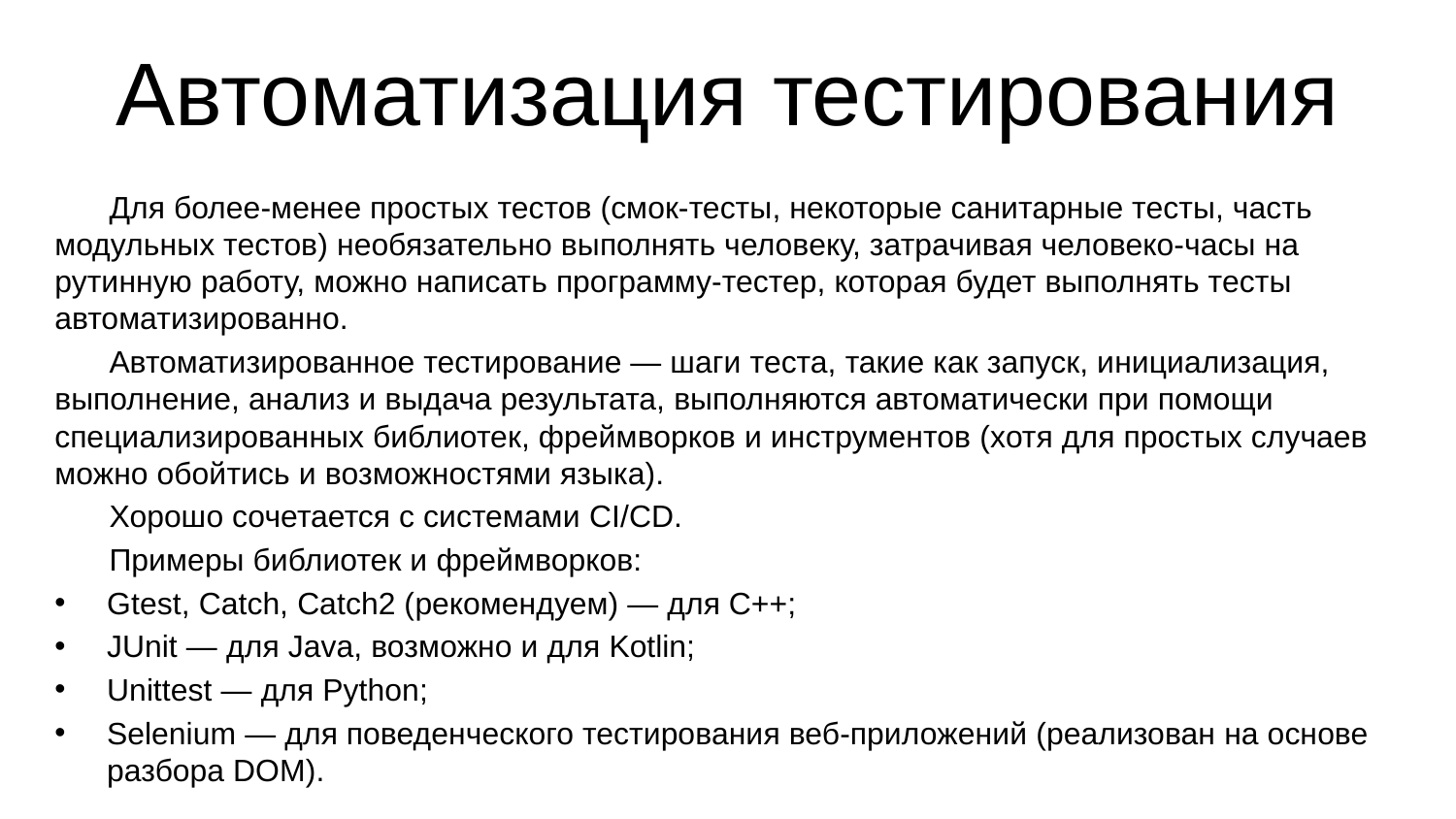

# Автоматизация тестирования
Для более-менее простых тестов (смок-тесты, некоторые санитарные тесты, часть модульных тестов) необязательно выполнять человеку, затрачивая человеко-часы на рутинную работу, можно написать программу-тестер, которая будет выполнять тесты автоматизированно.
Автоматизированное тестирование — шаги теста, такие как запуск, инициализация, выполнение, анализ и выдача результата, выполняются автоматически при помощи специализированных библиотек, фреймворков и инструментов (хотя для простых случаев можно обойтись и возможностями языка).
Хорошо сочетается с системами CI/CD.
Примеры библиотек и фреймворков:
Gtest, Catch, Catch2 (рекомендуем) — для С++;
JUnit — для Java, возможно и для Kotlin;
Unittest — для Python;
Selenium — для поведенческого тестирования веб-приложений (реализован на основе разбора DOM).